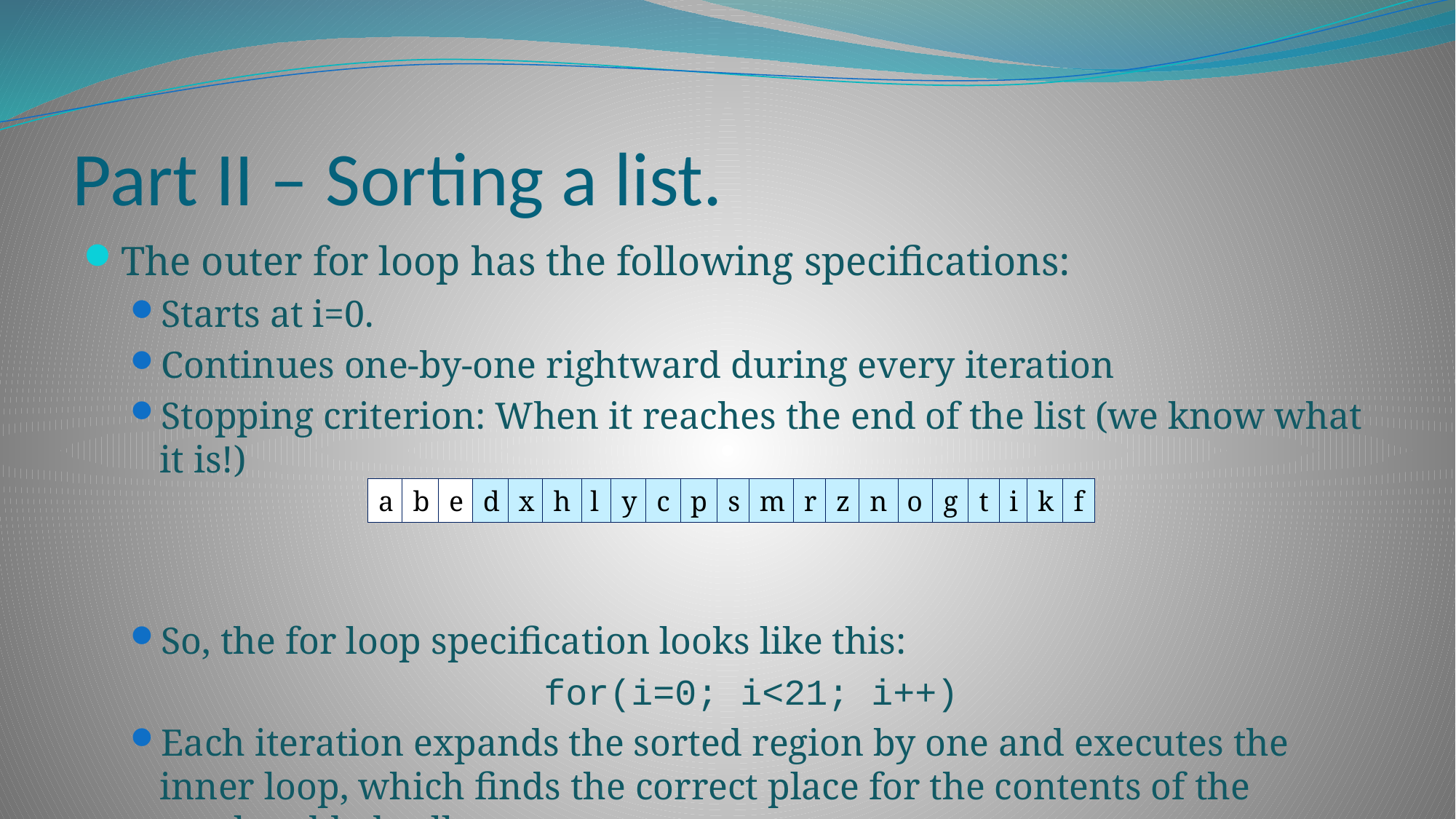

# Part II – Sorting a list.
The outer for loop has the following specifications:
Starts at i=0.
Continues one-by-one rightward during every iteration
Stopping criterion: When it reaches the end of the list (we know what it is!)

So, the for loop specification looks like this:
for(i=0; i<21; i++)
Each iteration expands the sorted region by one and executes the inner loop, which finds the correct place for the contents of the newly-added cell.
a
b
e
d
x
h
l
y
c
p
s
m
r
z
n
o
g
t
i
k
f